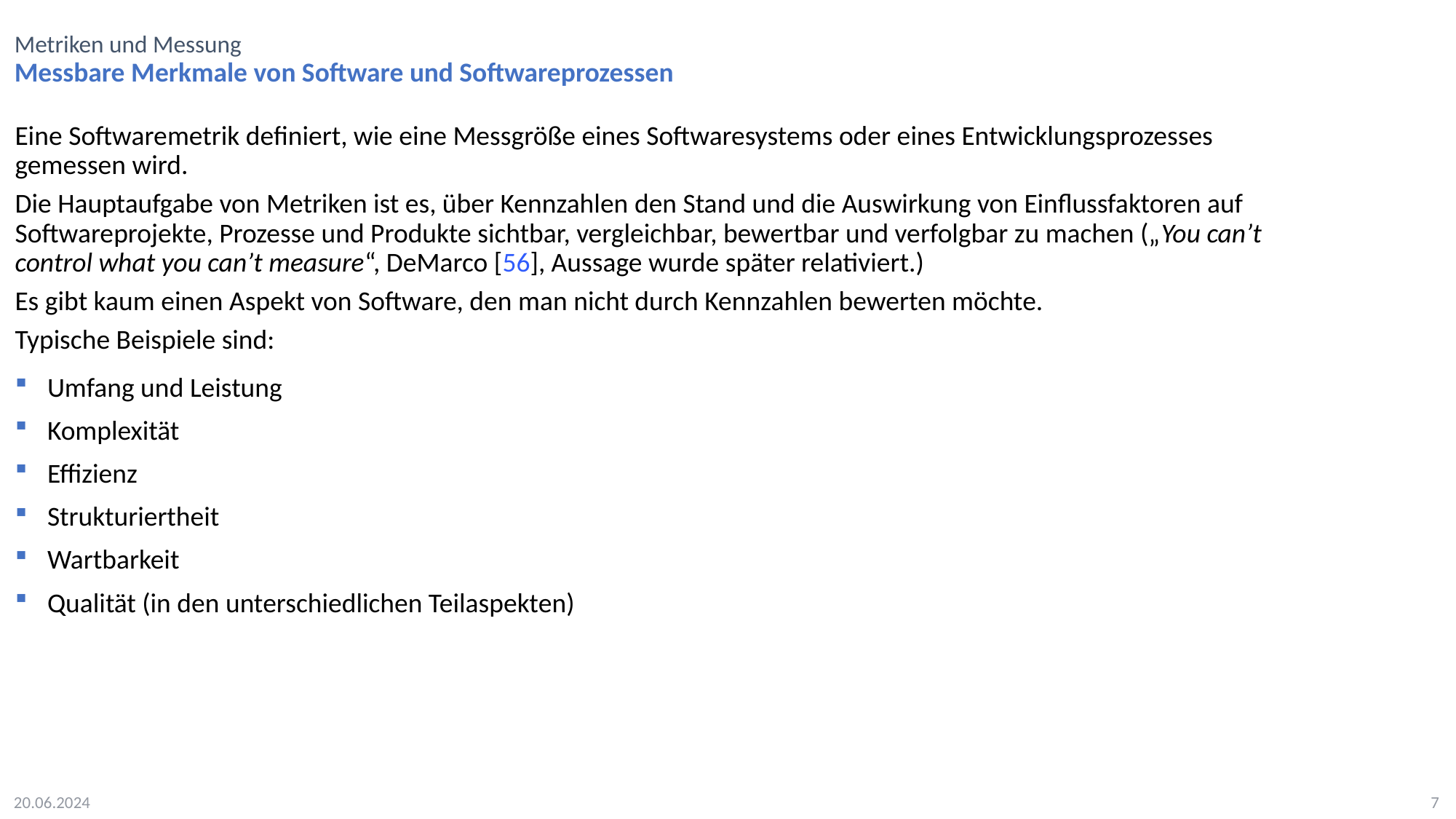

# Metriken und Messung
Messbare Merkmale von Software und Softwareprozessen
Eine Softwaremetrik definiert, wie eine Messgröße eines Softwaresystems oder eines Entwicklungsprozesses gemessen wird.
Die Hauptaufgabe von Metriken ist es, über Kennzahlen den Stand und die Auswirkung von Einflussfaktoren auf Softwareprojekte, Prozesse und Produkte sichtbar, vergleichbar, bewertbar und verfolgbar zu machen („You can’t control what you can’t measure“, DeMarco [56], Aussage wurde später relativiert.)
Es gibt kaum einen Aspekt von Software, den man nicht durch Kennzahlen bewerten möchte.
Typische Beispiele sind:
Umfang und Leistung
Komplexität
Effizienz
Strukturiertheit
Wartbarkeit
Qualität (in den unterschiedlichen Teilaspekten)

20.06.2024
7